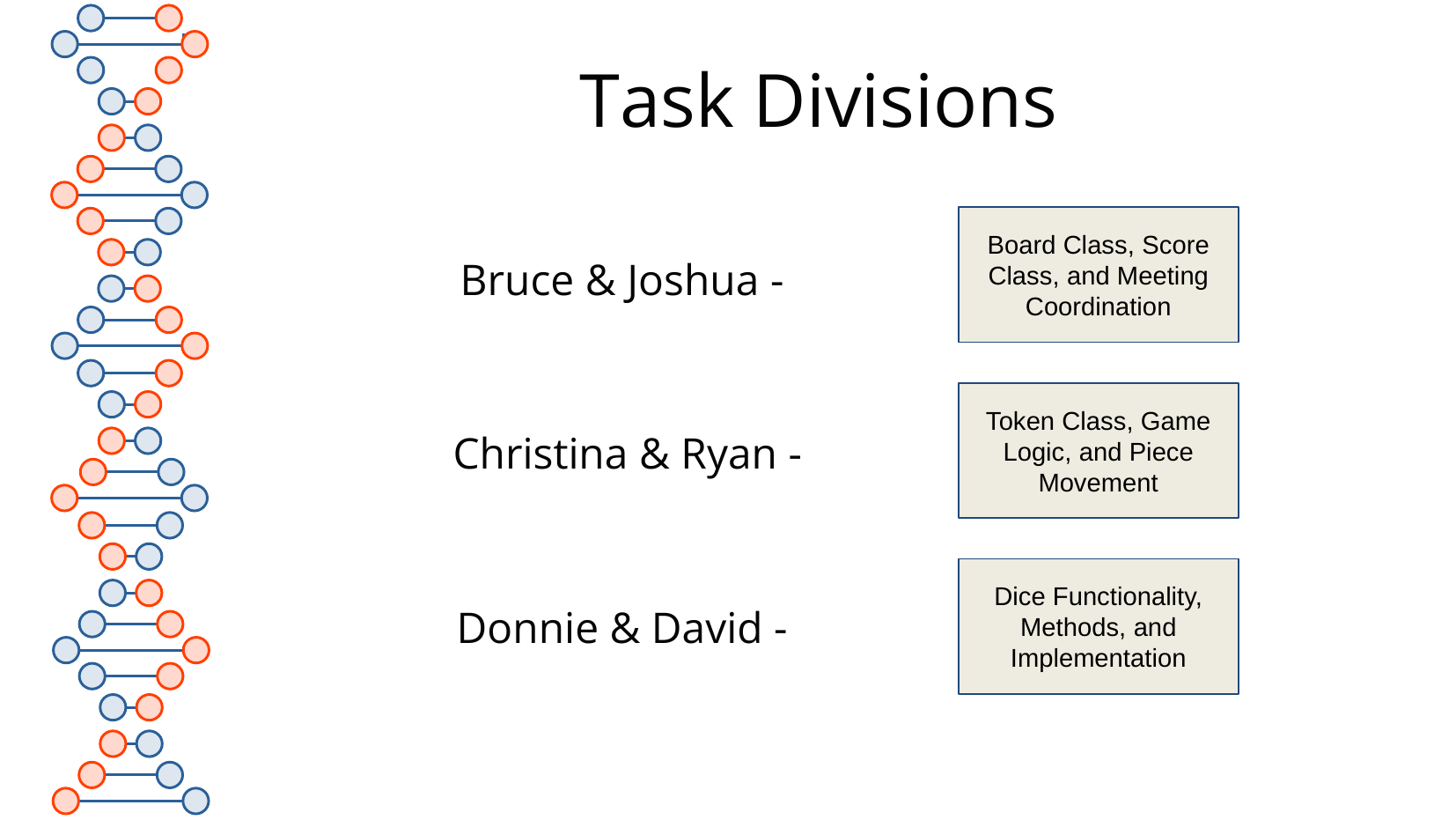

# Task Divisions

Bruce & Joshua -

Christina & Ryan -

Donnie & David -
Board Class, Score Class, and Meeting Coordination
Token Class, Game Logic, and Piece Movement
Dice Functionality, Methods, and Implementation